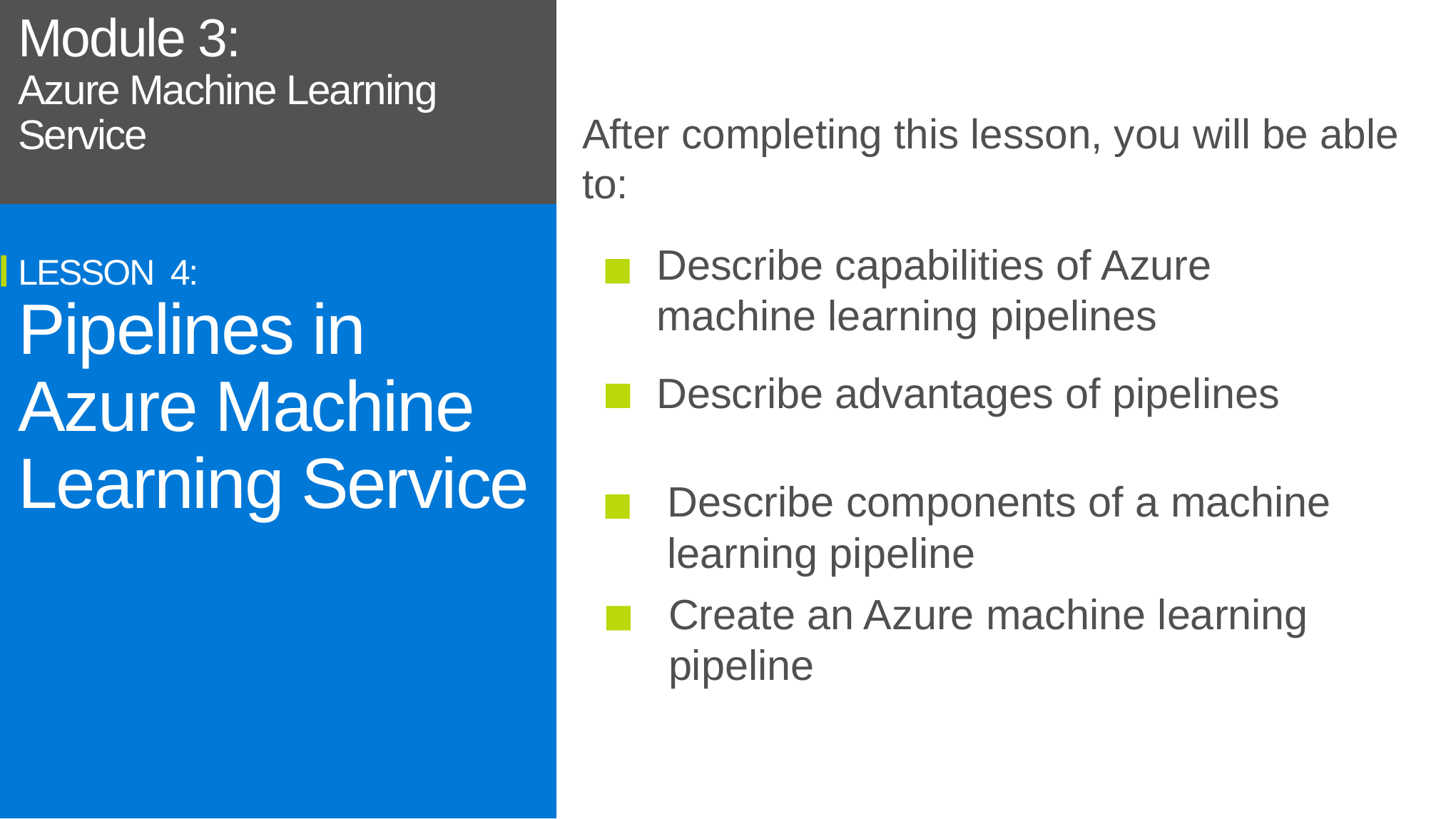

Module 3:
Azure Machine Learning Service

LESSON  4:
Pipelines in Azure Machine Learning Service

After completing this lesson, you will be able to:
Describe capabilities of Azure machine learning pipelines

Describe advantages of pipelines

Describe components of a machine learning pipeline

Create an Azure machine learning pipeline